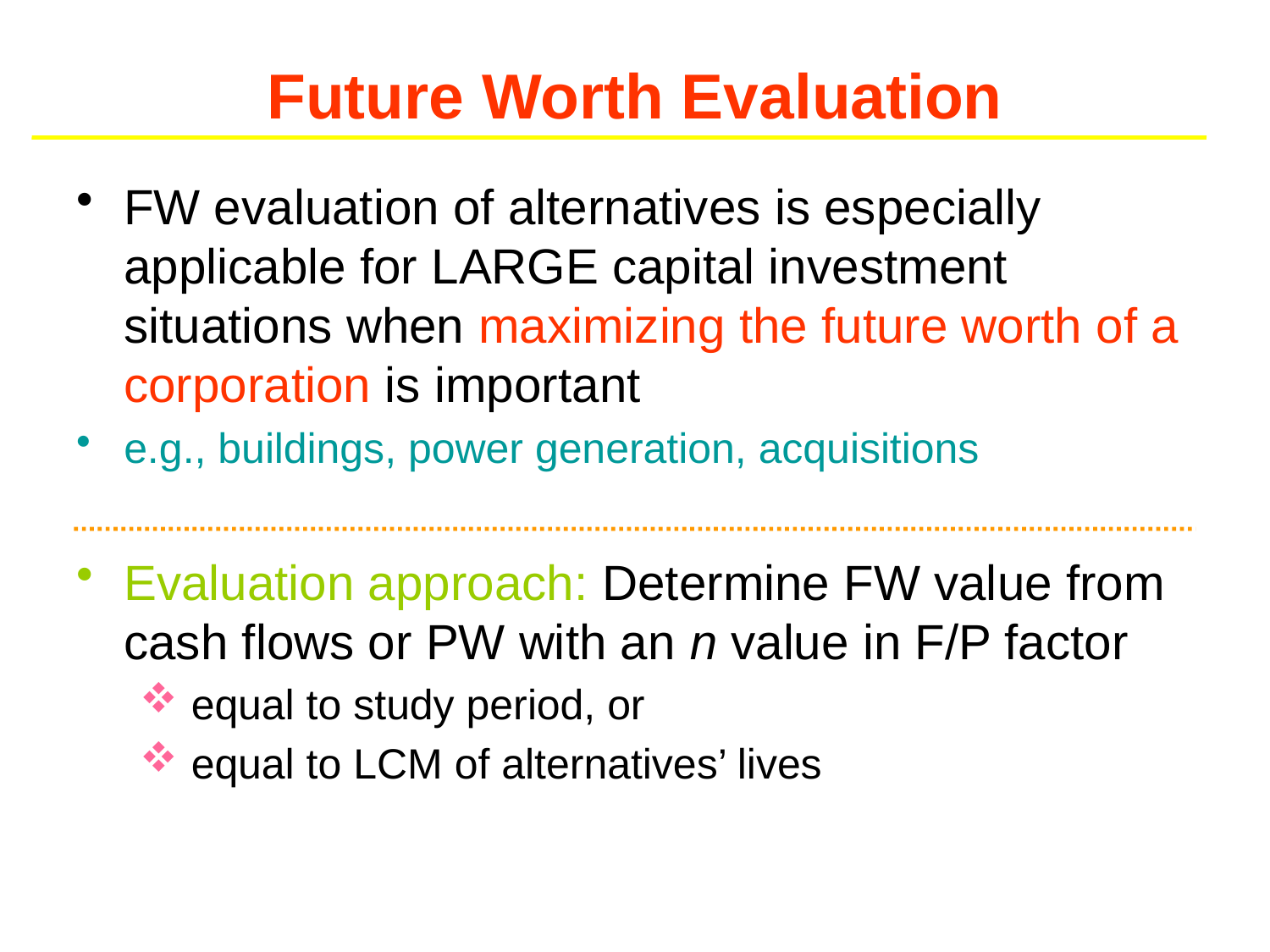

# Future Worth Evaluation

FW evaluation of alternatives is especially applicable for LARGE capital investment situations when maximizing the future worth of a corporation is important
e.g., buildings, power generation, acquisitions

Evaluation approach: Determine FW value from cash flows or PW with an n value in F/P factor
 equal to study period, or
 equal to LCM of alternatives’ lives